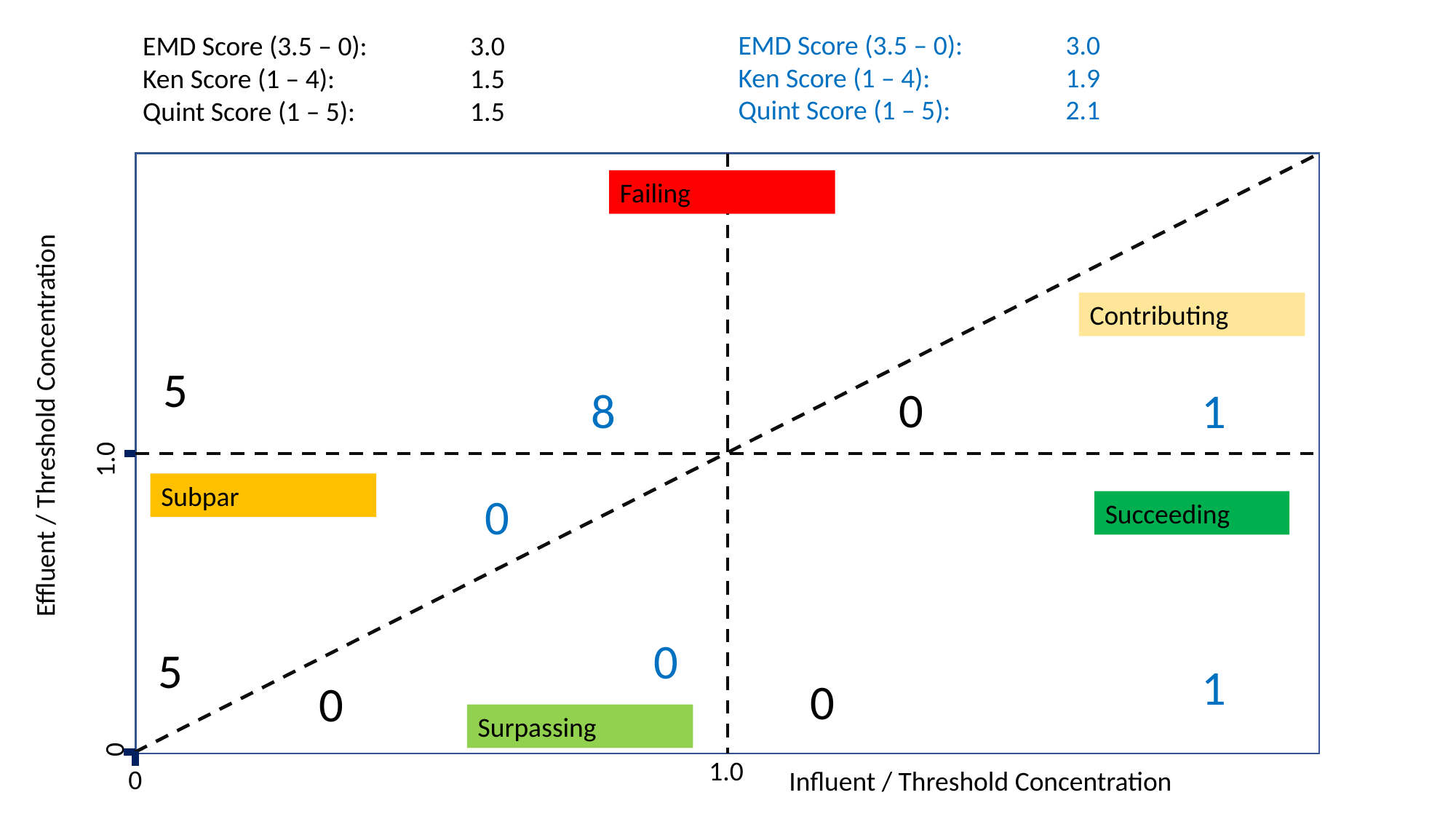

EMD Score (3.5 – 0):	3.0
Ken Score (1 – 4):		1.9
Quint Score (1 – 5):		2.1
EMD Score (3.5 – 0):	3.0
Ken Score (1 – 4):		1.5
Quint Score (1 – 5):		1.5

Failing
Contributing
Effluent / Threshold Concentration
1.0
Subpar
Succeeding
Surpassing
0
1.0
0
Influent / Threshold Concentration
5
0
8
1
0
0
5
1
0
0